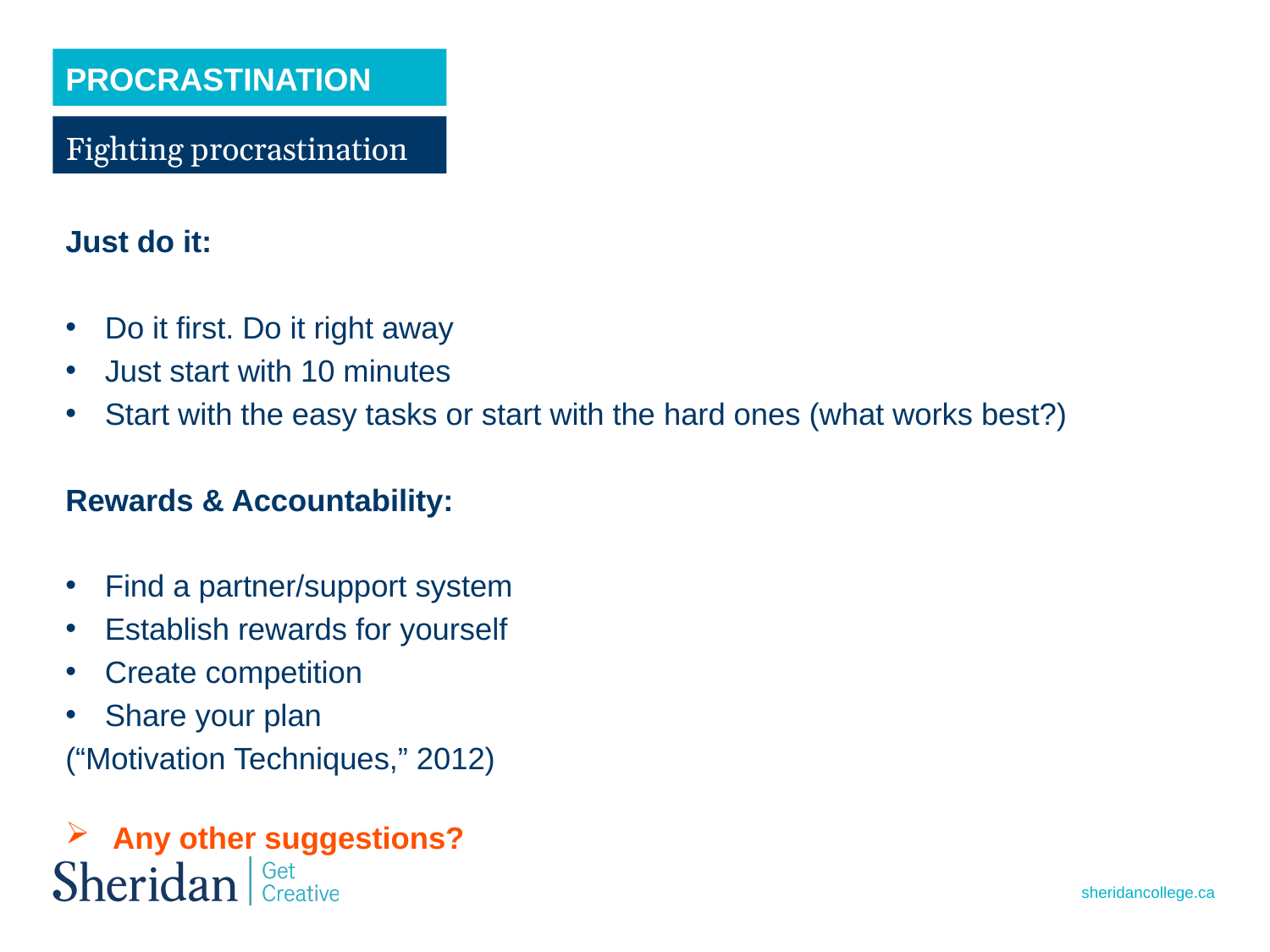

Procrastination
Fighting procrastination
Just do it:

Do it first. Do it right away
Just start with 10 minutes
Start with the easy tasks or start with the hard ones (what works best?)

Rewards & Accountability:

Find a partner/support system
Establish rewards for yourself
Create competition
Share your plan
(“Motivation Techniques,” 2012)
Any other suggestions?